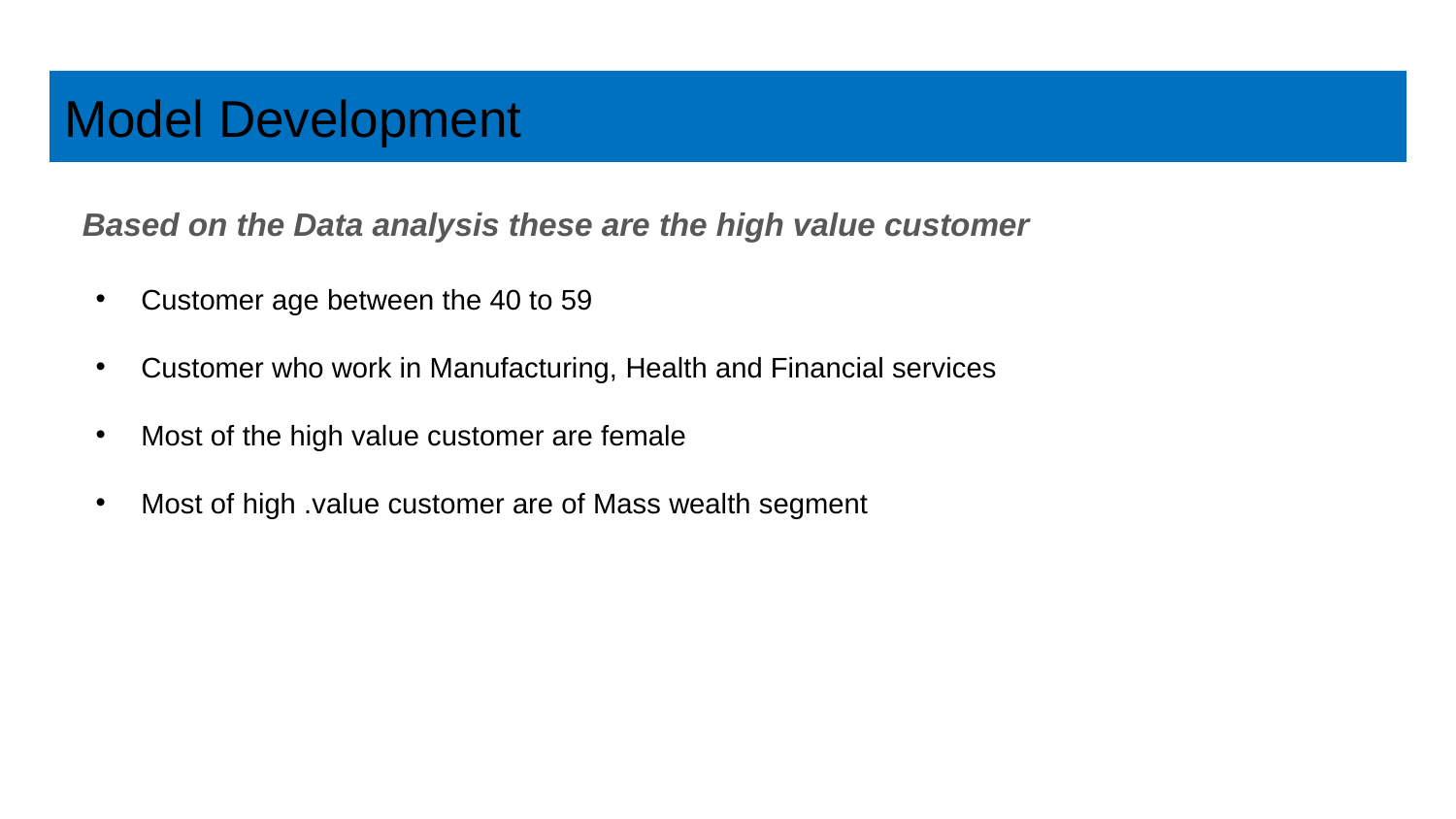

# Model Development
Based on the Data analysis these are the high value customer
Customer age between the 40 to 59

Customer who work in Manufacturing, Health and Financial services

Most of the high value customer are female

Most of high .value customer are of Mass wealth segment